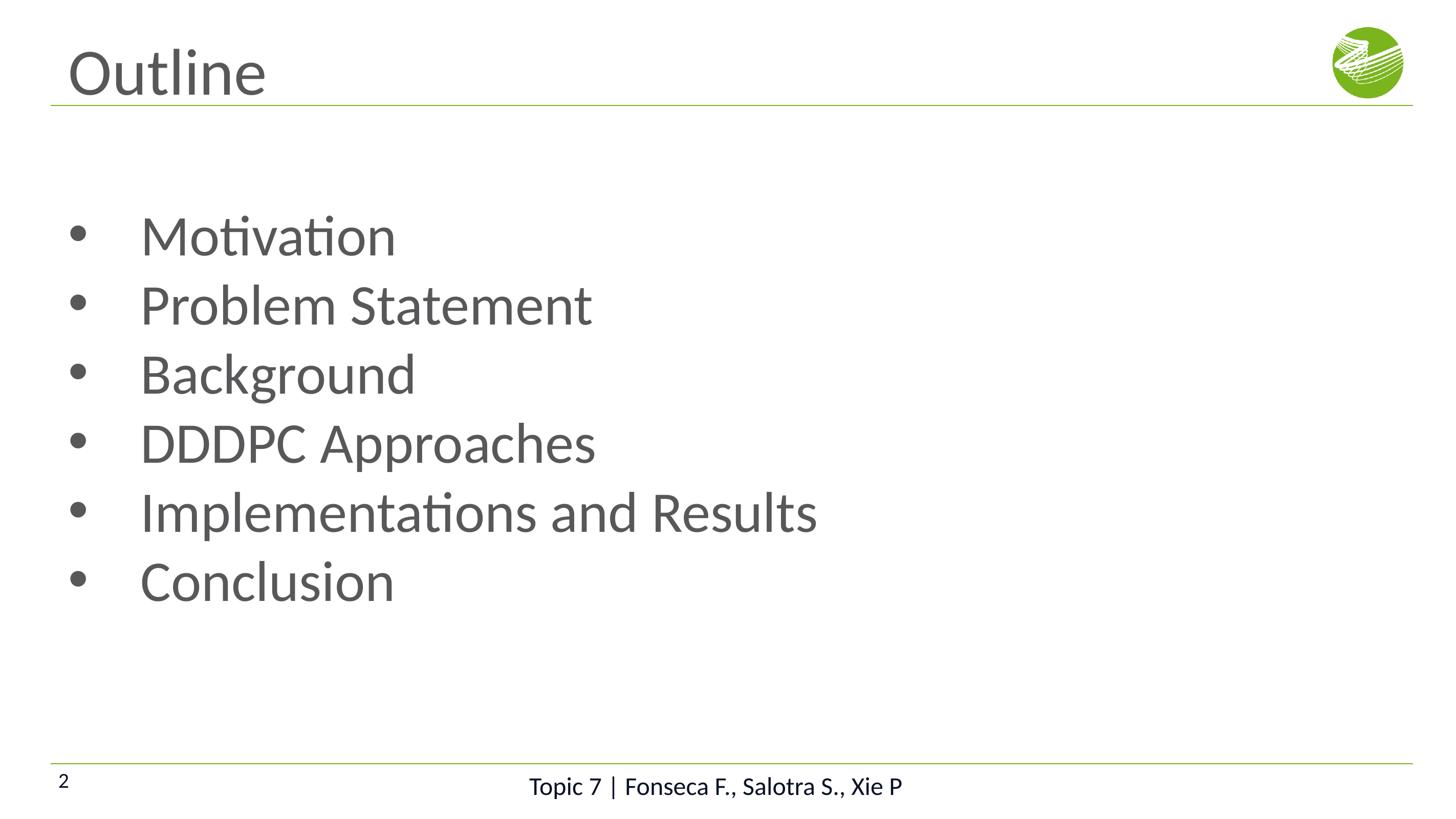

# Outline
Motivation
Problem Statement
Background
DDDPC Approaches
Implementations and Results
Conclusion
Topic 7 | Fonseca F., Salotra S., Xie P
2